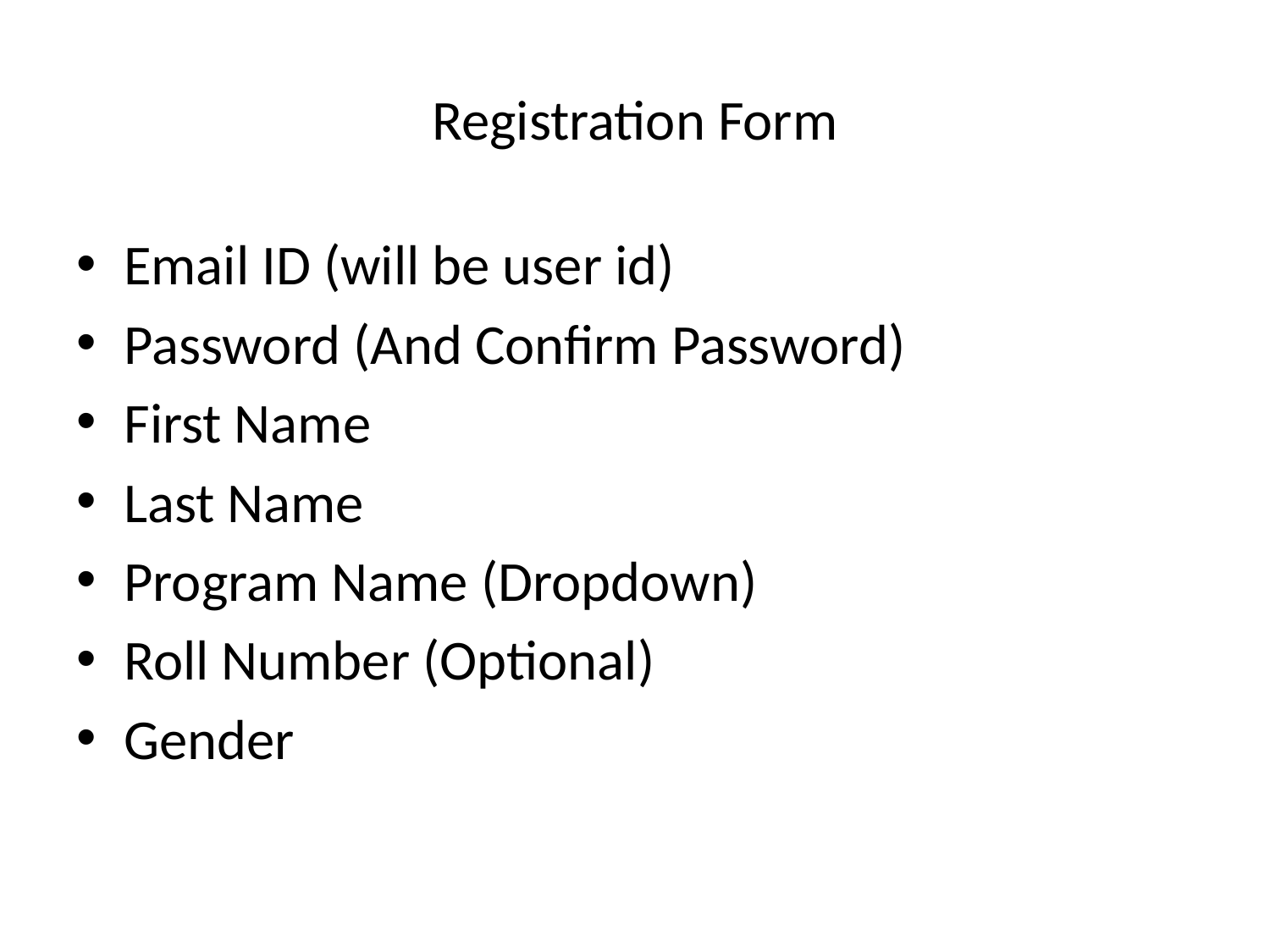

# Registration Form
Email ID (will be user id)
Password (And Confirm Password)
First Name
Last Name
Program Name (Dropdown)
Roll Number (Optional)
Gender